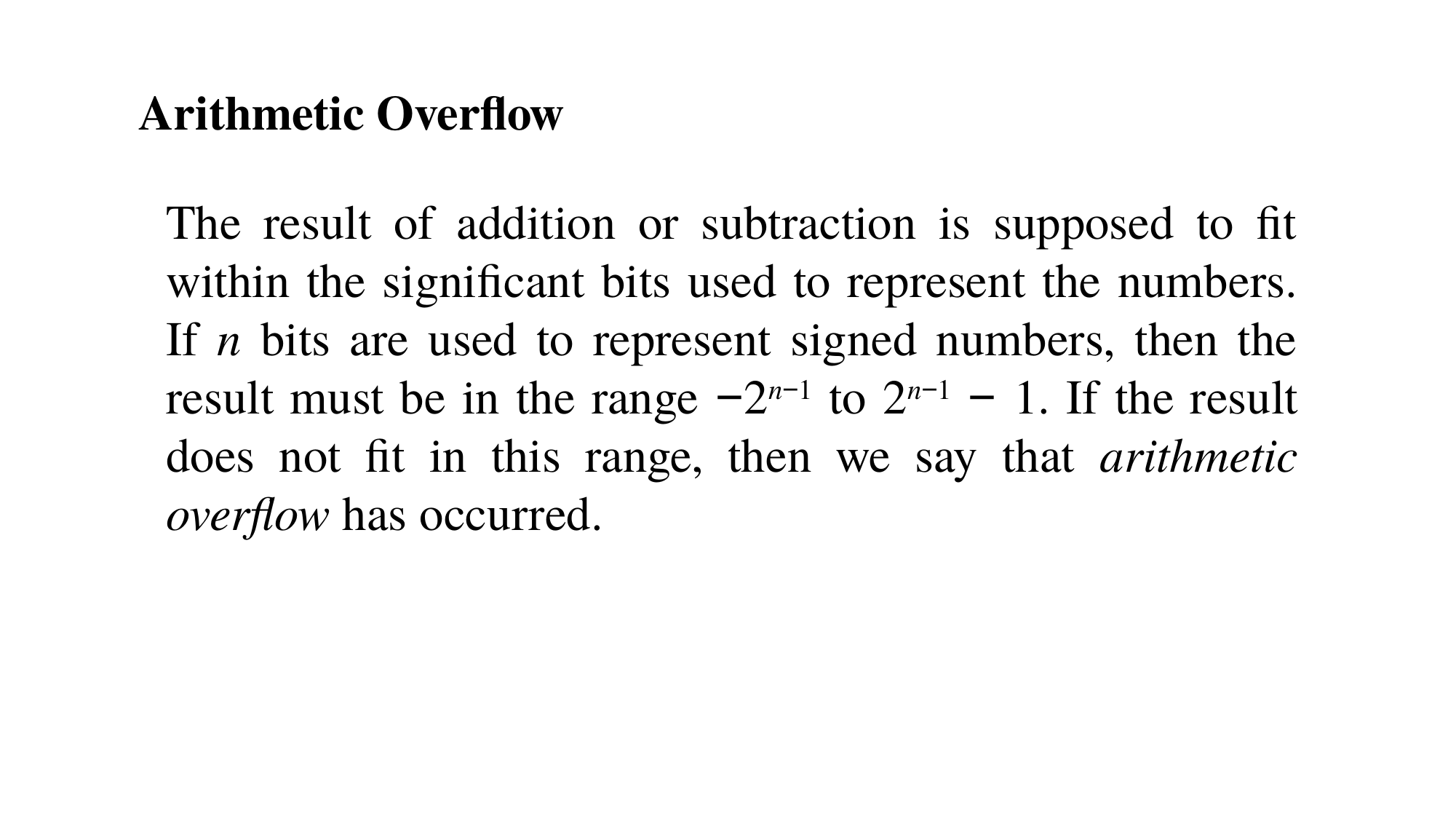

Arithmetic Overflow
The result of addition or subtraction is supposed to fit within the significant bits used to represent the numbers. If n bits are used to represent signed numbers, then the result must be in the range −2n−1 to 2n−1 − 1. If the result does not fit in this range, then we say that arithmetic overflow has occurred.